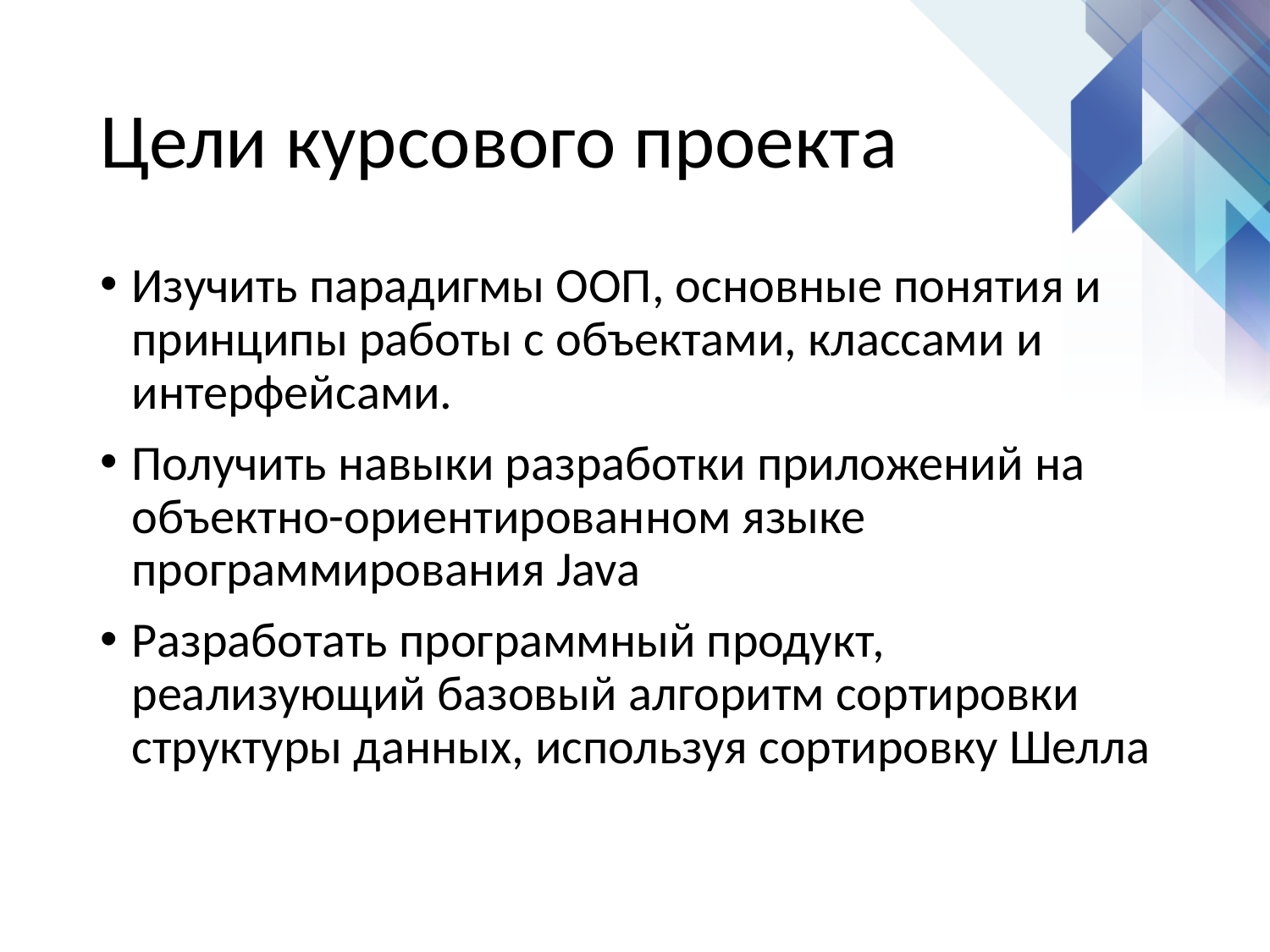

# Цели курсового проекта
Изучить парадигмы ООП, основные понятия и принципы работы с объектами, классами и интерфейсами.
Получить навыки разработки приложений на объектно-ориентированном языке программирования Java
Разработать программный продукт, реализующий базовый алгоритм сортировки структуры данных, используя сортировку Шелла